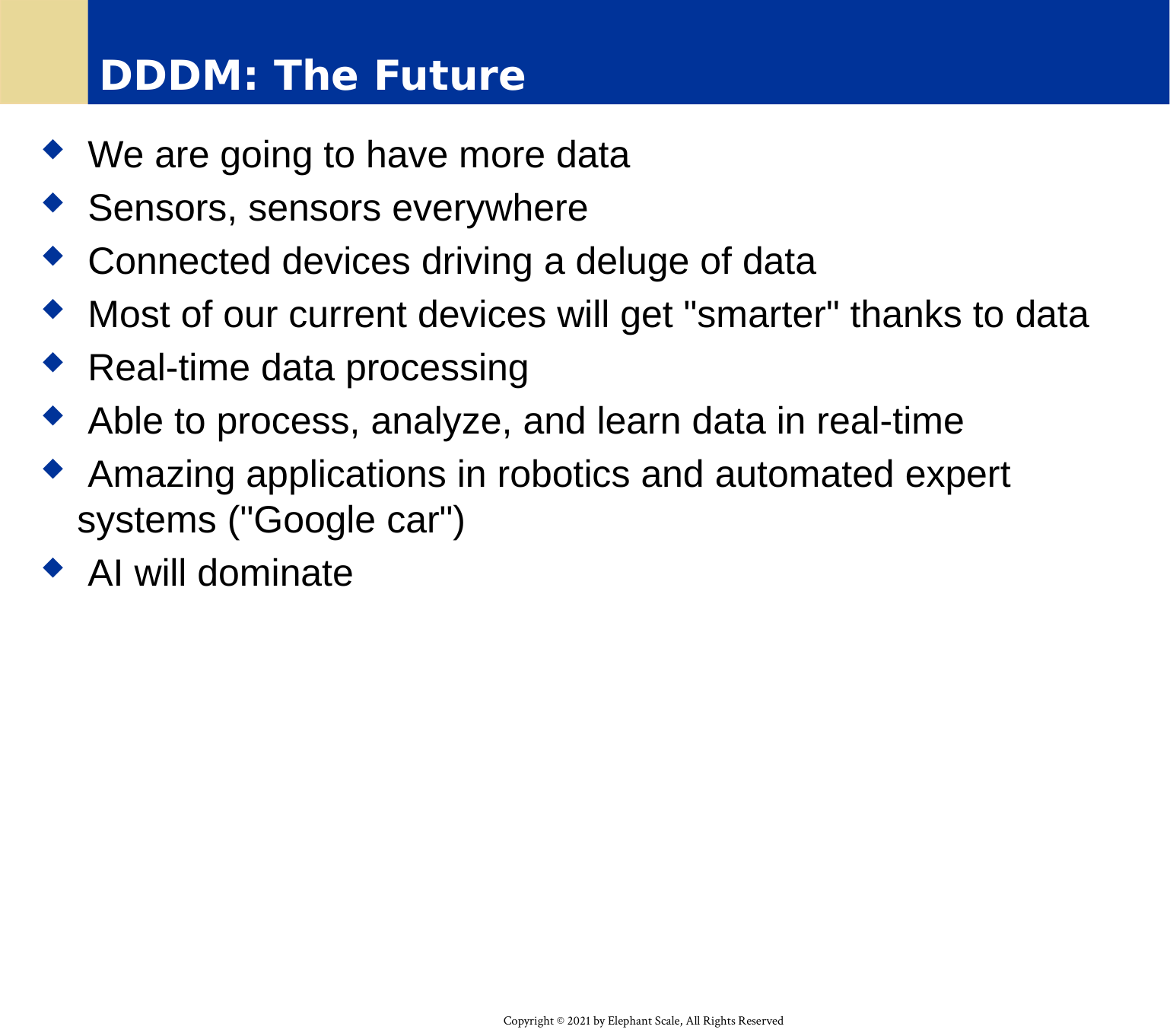

# DDDM: The Future
 We are going to have more data
 Sensors, sensors everywhere
 Connected devices driving a deluge of data
 Most of our current devices will get "smarter" thanks to data
 Real-time data processing
 Able to process, analyze, and learn data in real-time
 Amazing applications in robotics and automated expert systems ("Google car")
 AI will dominate
Copyright © 2021 by Elephant Scale, All Rights Reserved